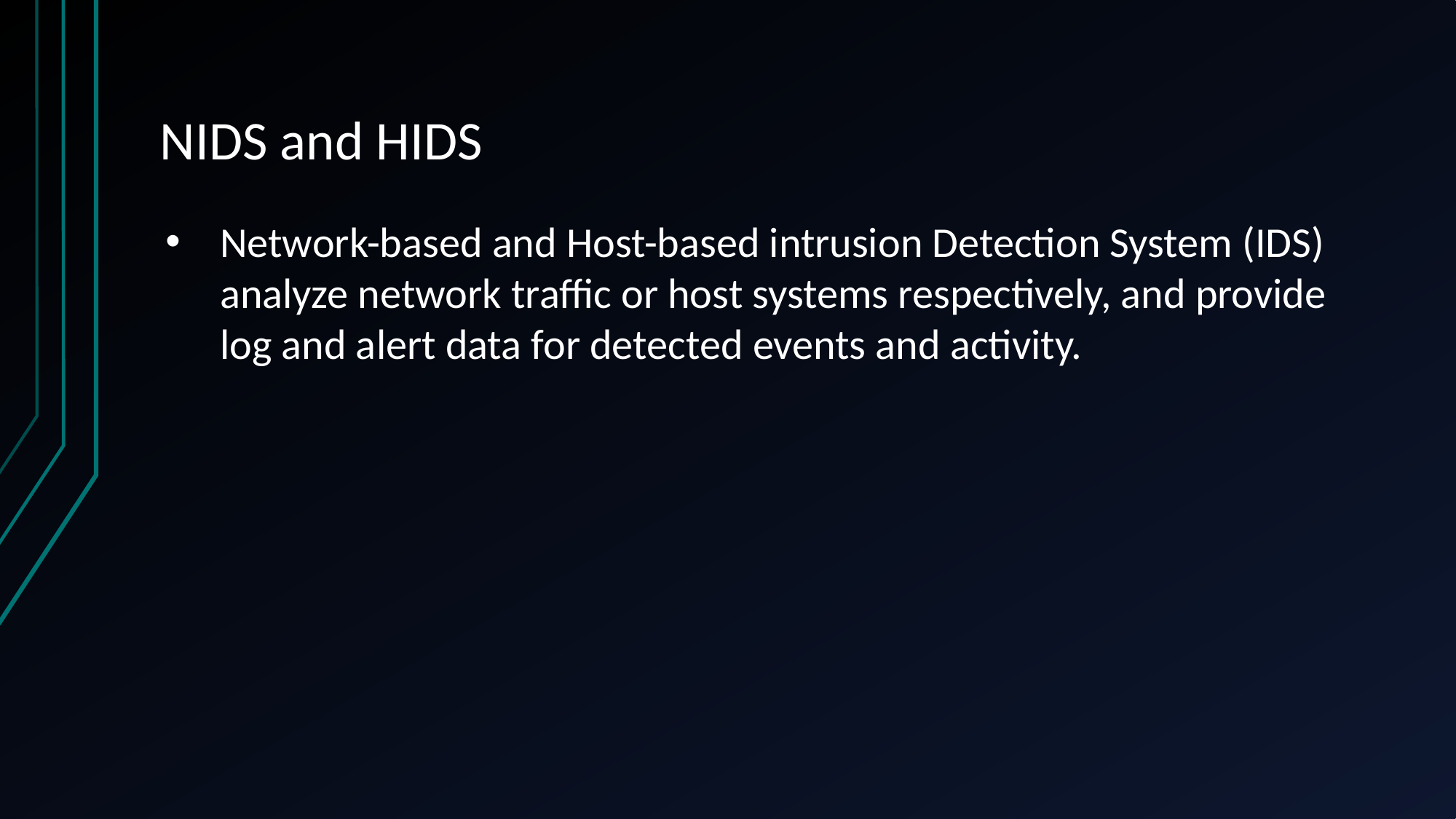

# NIDS and HIDS
Network-based and Host-based intrusion Detection System (IDS) analyze network traffic or host systems respectively, and provide log and alert data for detected events and activity.